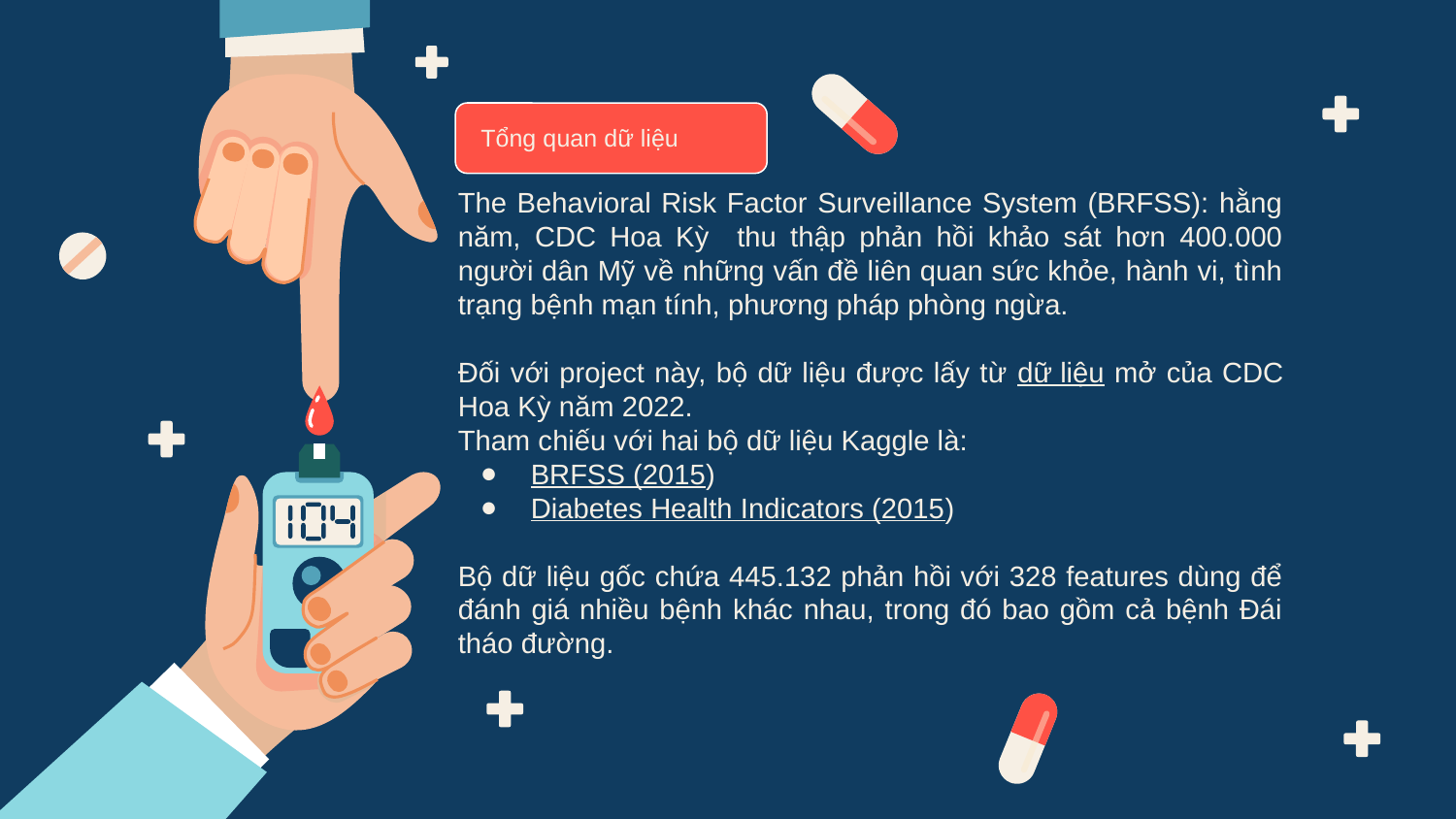

# Tổng quan dữ liệu

The Behavioral Risk Factor Surveillance System (BRFSS): hằng năm, CDC Hoa Kỳ  thu thập phản hồi khảo sát hơn 400.000 người dân Mỹ về những vấn đề liên quan sức khỏe, hành vi, tình trạng bệnh mạn tính, phương pháp phòng ngừa.

Đối với project này, bộ dữ liệu được lấy từ dữ liệu mở của CDC Hoa Kỳ năm 2022.
Tham chiếu với hai bộ dữ liệu Kaggle là:
BRFSS (2015)
Diabetes Health Indicators (2015)

Bộ dữ liệu gốc chứa 445.132 phản hồi với 328 features dùng để đánh giá nhiều bệnh khác nhau, trong đó bao gồm cả bệnh Đái tháo đường.